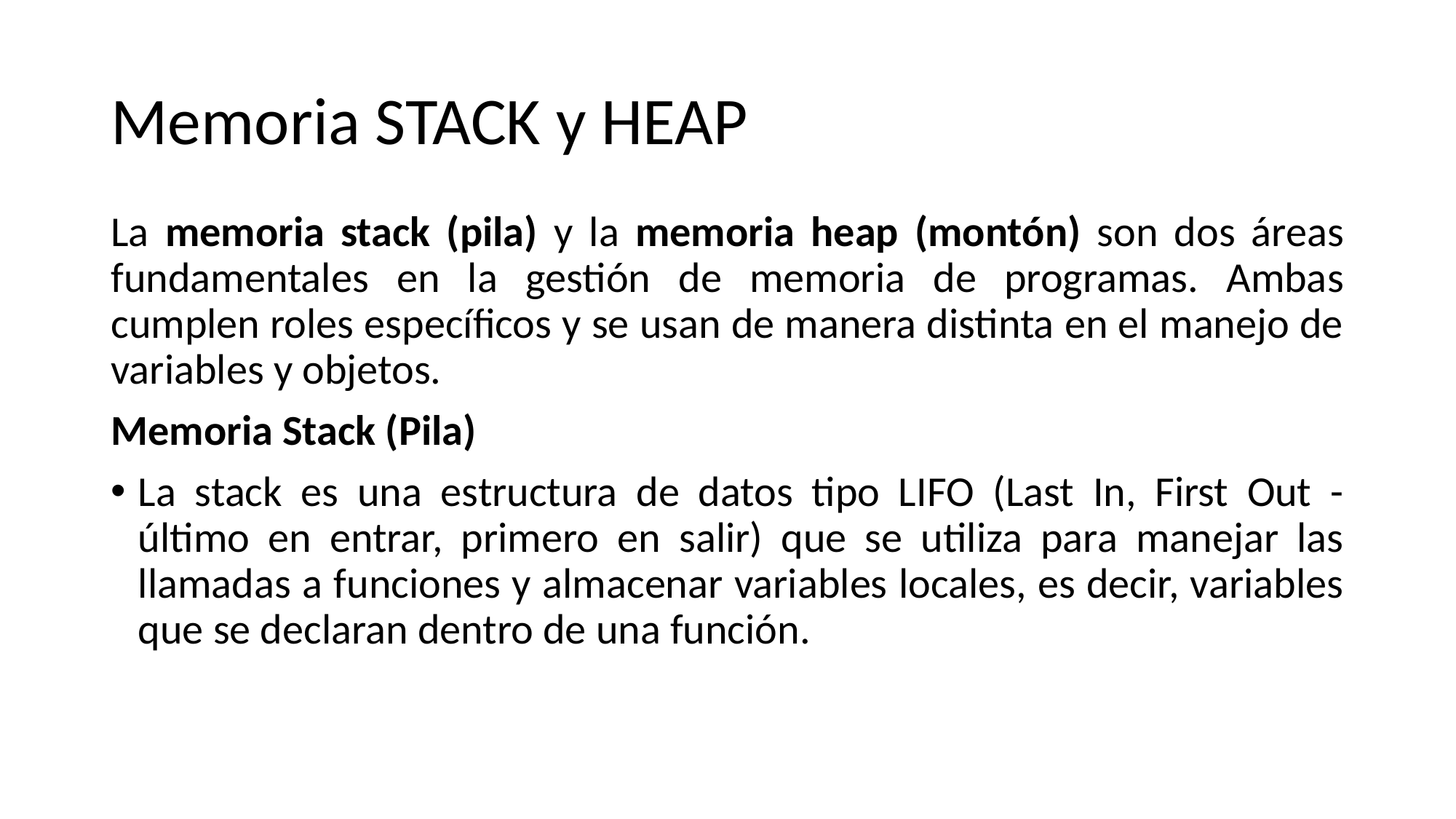

# Memoria STACK y HEAP
La memoria stack (pila) y la memoria heap (montón) son dos áreas fundamentales en la gestión de memoria de programas. Ambas cumplen roles específicos y se usan de manera distinta en el manejo de variables y objetos.
Memoria Stack (Pila)
La stack es una estructura de datos tipo LIFO (Last In, First Out - último en entrar, primero en salir) que se utiliza para manejar las llamadas a funciones y almacenar variables locales, es decir, variables que se declaran dentro de una función.